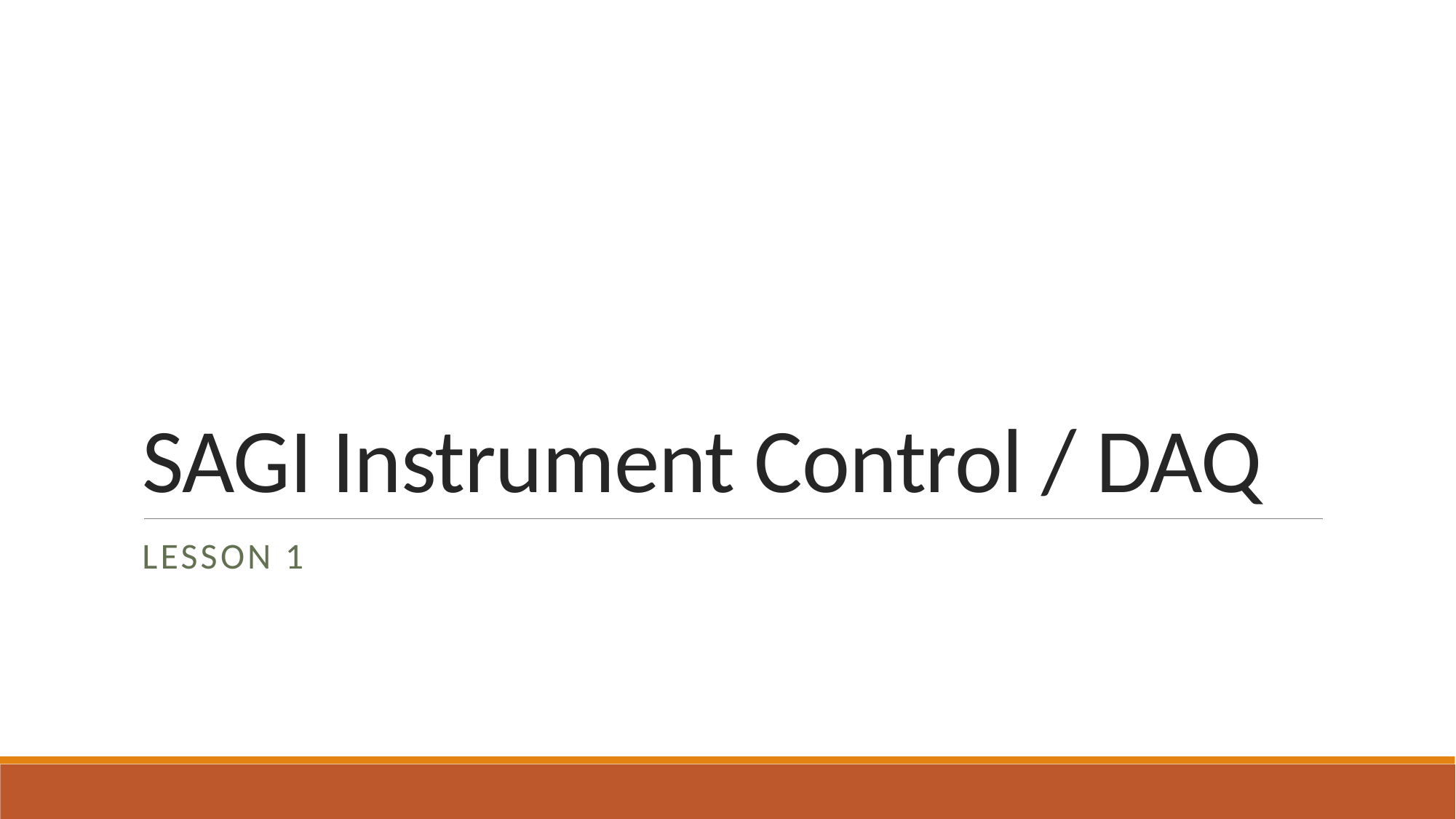

# SAGI Instrument Control / DAQ
Lesson 1